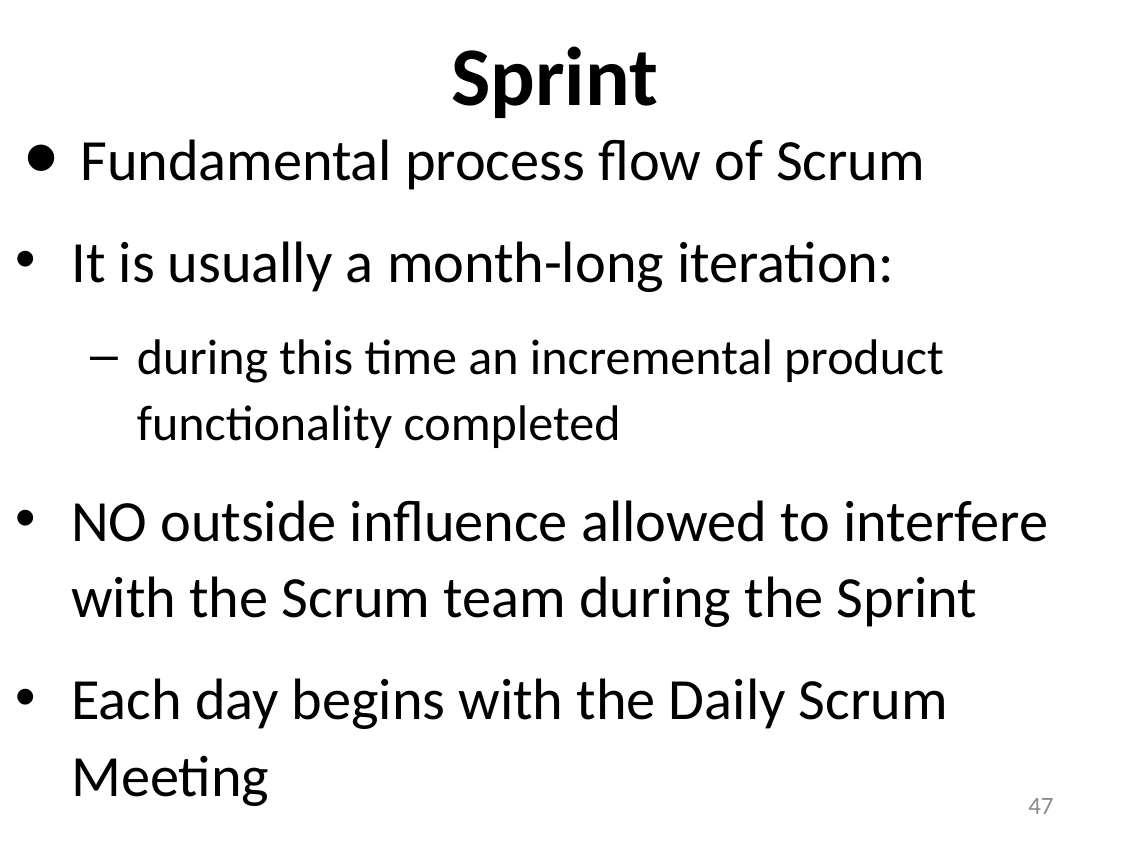

# Sprint
Fundamental process flow of Scrum
It is usually a month-long iteration:
during this time an incremental product functionality completed
NO outside influence allowed to interfere with the Scrum team during the Sprint
Each day begins with the Daily Scrum Meeting

47